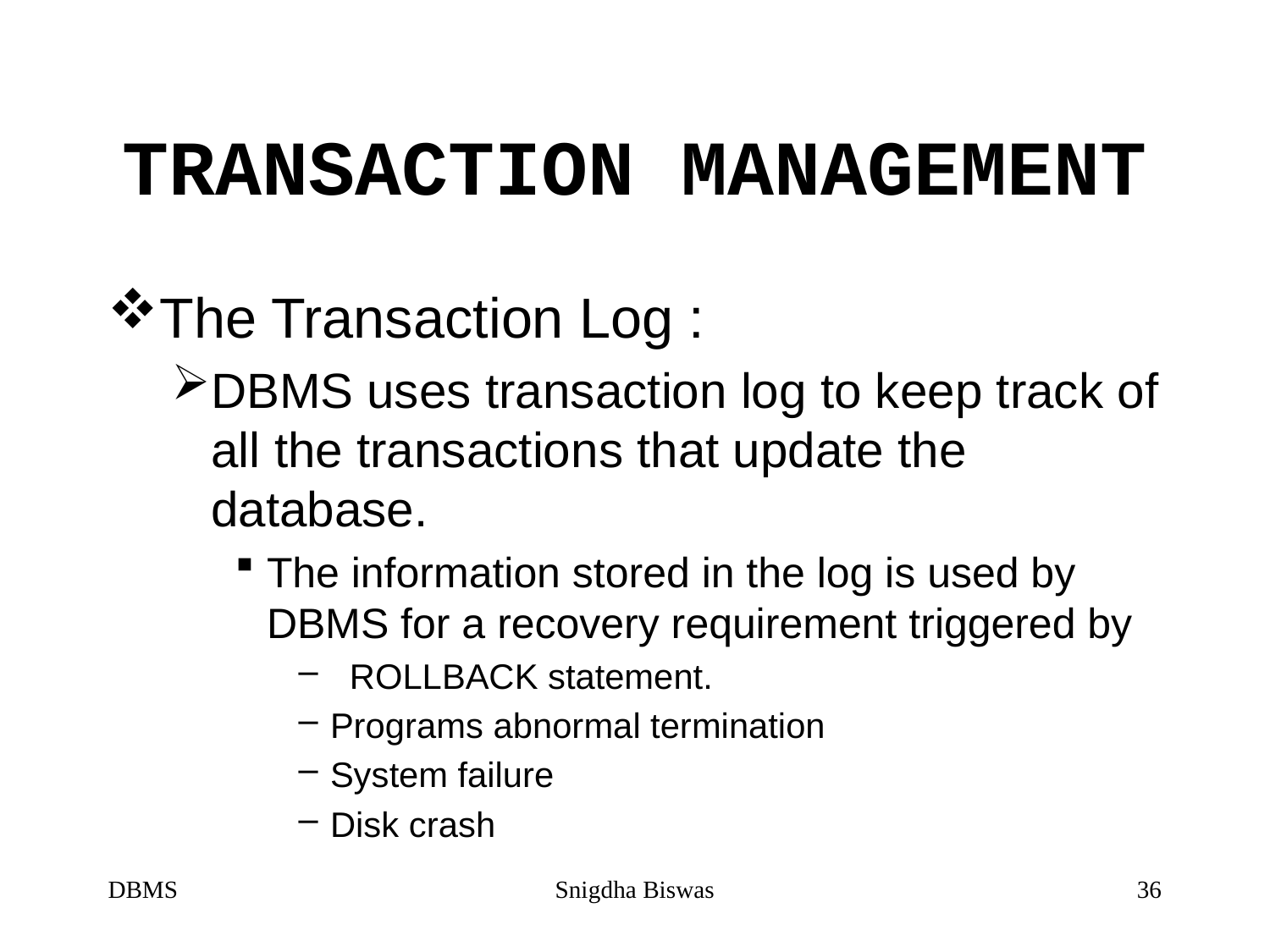

# TRANSACTION MANAGEMENT
The Transaction Log :
DBMS uses transaction log to keep track of all the transactions that update the database.
The information stored in the log is used by DBMS for a recovery requirement triggered by
  ROLLBACK statement.
Programs abnormal termination
System failure
Disk crash
DBMS
Snigdha Biswas
36